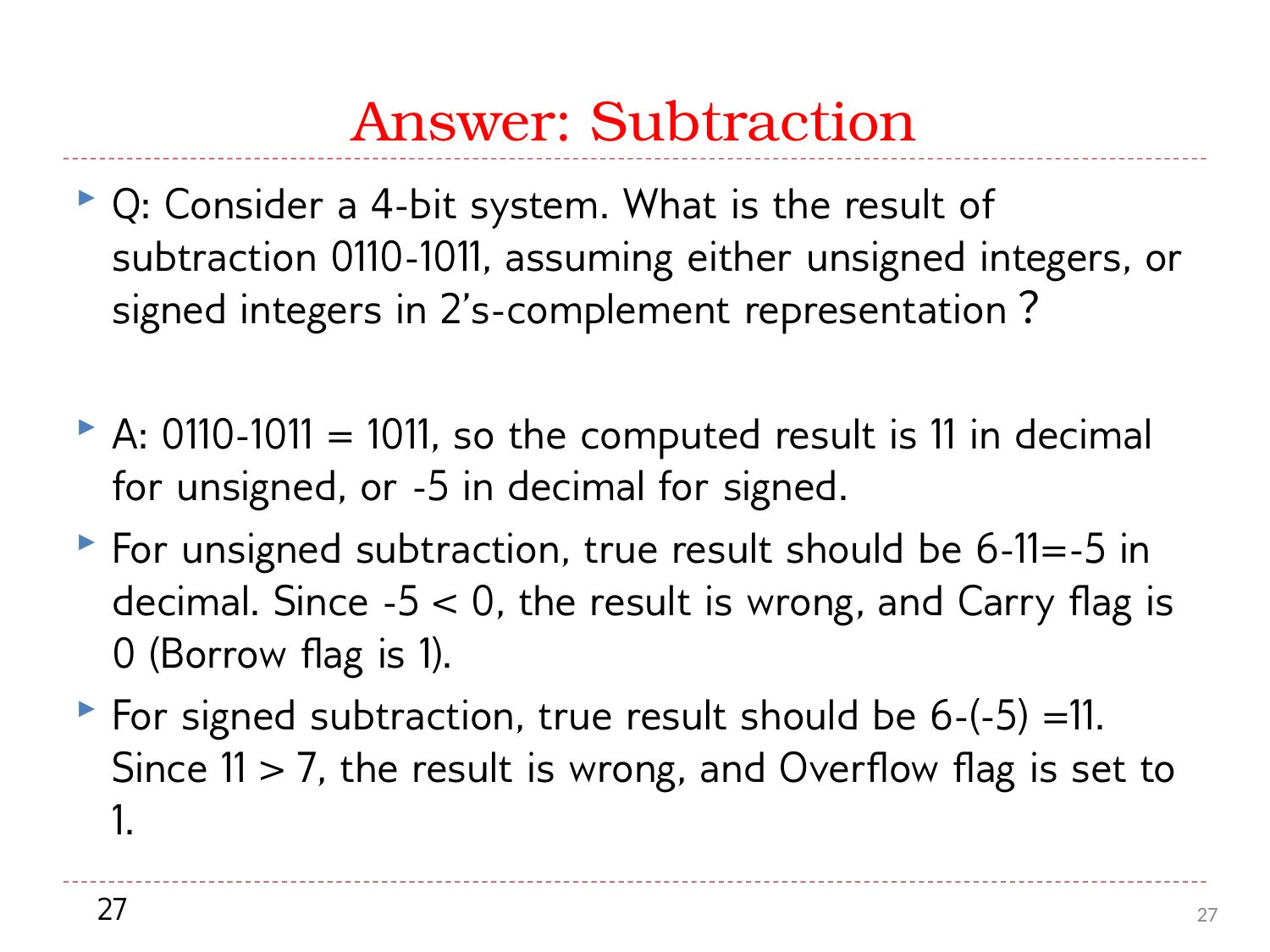

# Answer: Subtraction
Q: Consider a 4-bit system. What is the result of subtraction 0110-1011, assuming either unsigned integers, or signed integers in 2’s-complement representation？

A: 0110-1011 = 1011, so the computed result is 11 in decimal for unsigned, or -5 in decimal for signed.
For unsigned subtraction, true result should be 6-11=-5 in decimal. Since -5 < 0, the result is wrong, and Carry flag is 0 (Borrow flag is 1).
For signed subtraction, true result should be 6-(-5) =11. Since 11 > 7, the result is wrong, and Overflow flag is set to 1.

27